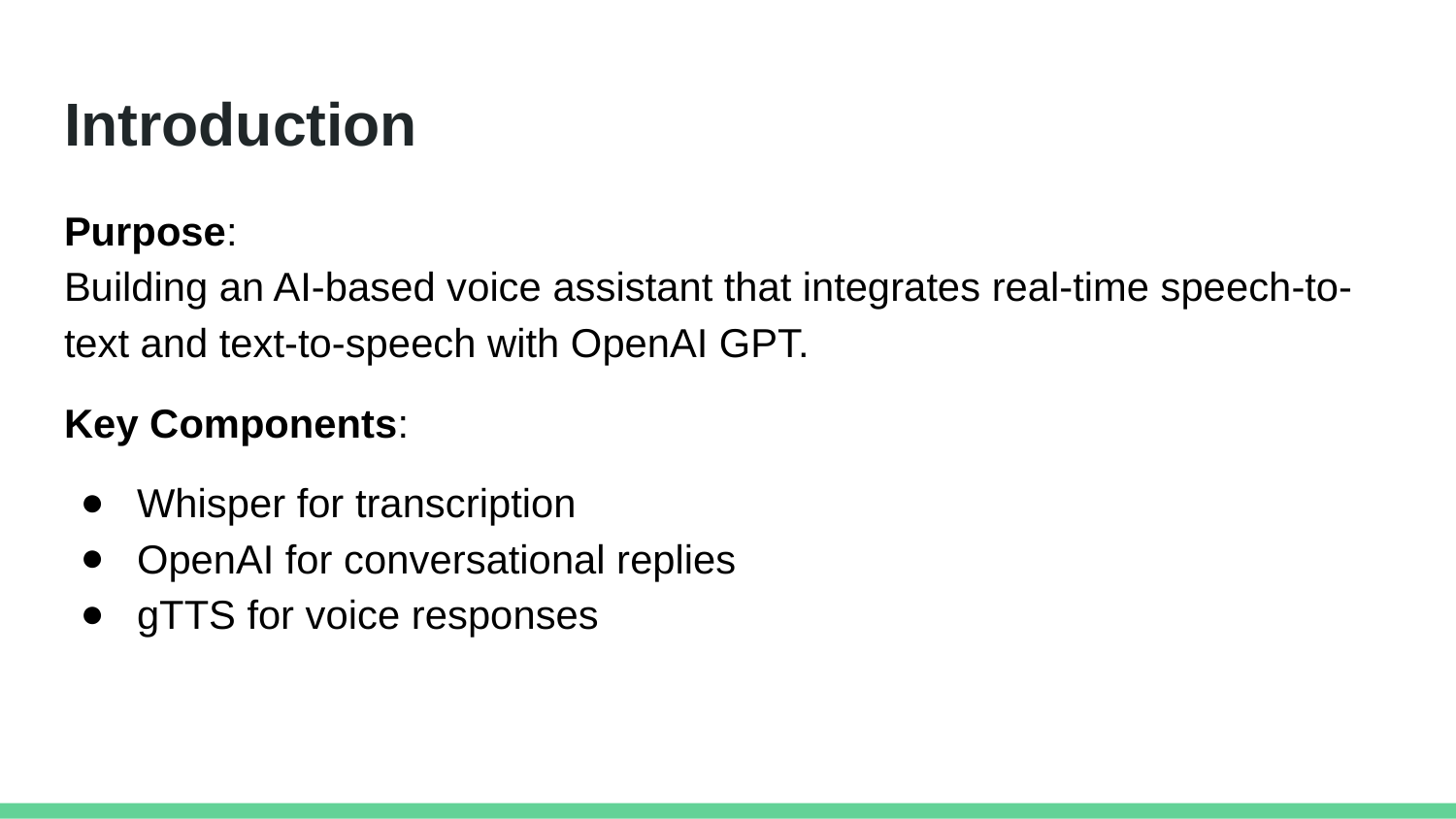

# Introduction
Purpose:
Building an AI-based voice assistant that integrates real-time speech-to-text and text-to-speech with OpenAI GPT.
Key Components:
Whisper for transcription
OpenAI for conversational replies
gTTS for voice responses